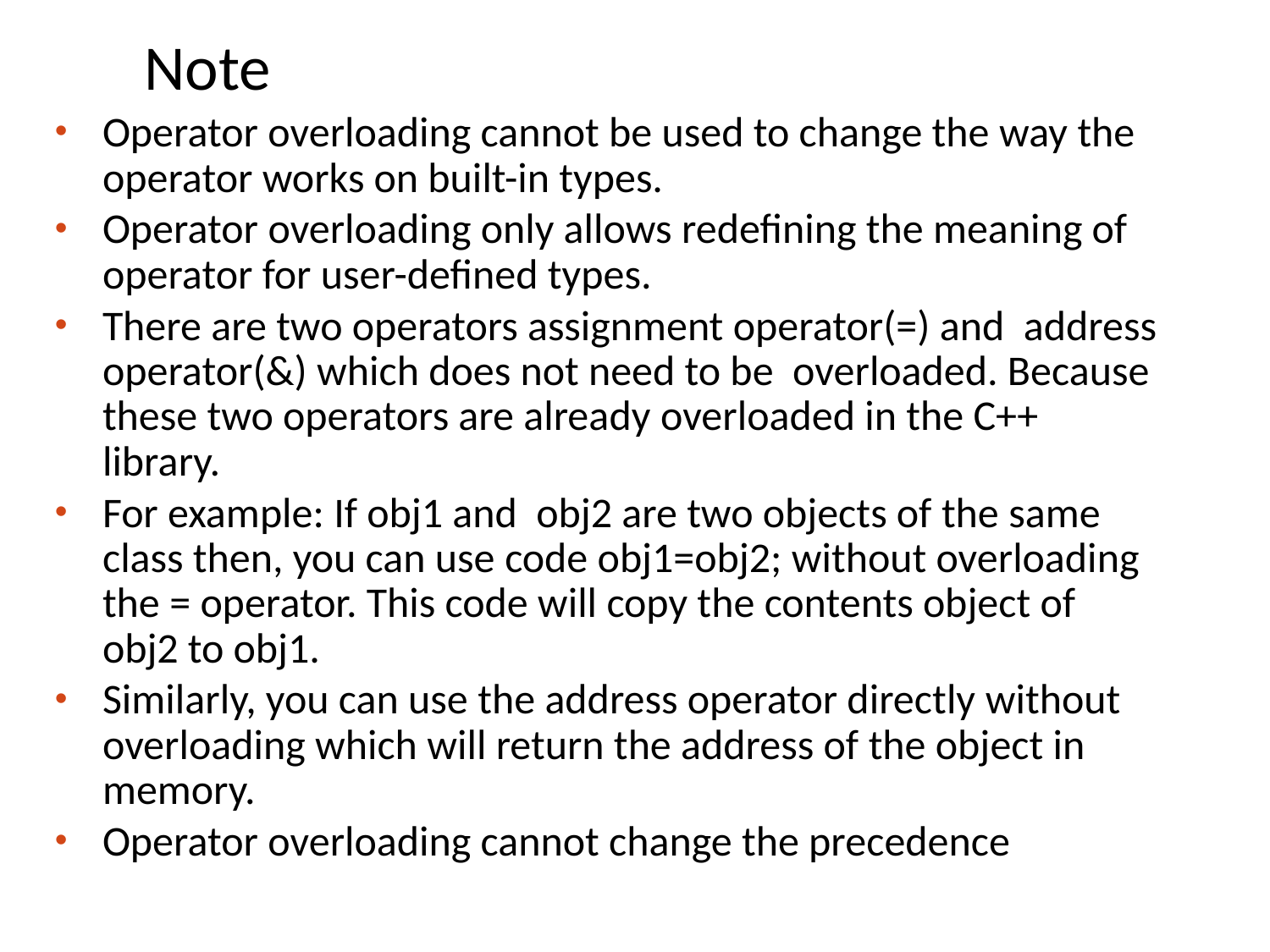

# Note
Operator overloading cannot be used to change the way the operator works on built-in types.
Operator overloading only allows redefining the meaning of operator for user-defined types.
There are two operators assignment operator(=) and  address operator(&) which does not need to be  overloaded. Because these two operators are already overloaded in the C++ library.
For example: If obj1 and  obj2 are two objects of the same class then, you can use code obj1=obj2; without overloading the = operator. This code will copy the contents object of obj2 to obj1.
Similarly, you can use the address operator directly without overloading which will return the address of the object in memory.
Operator overloading cannot change the precedence
14